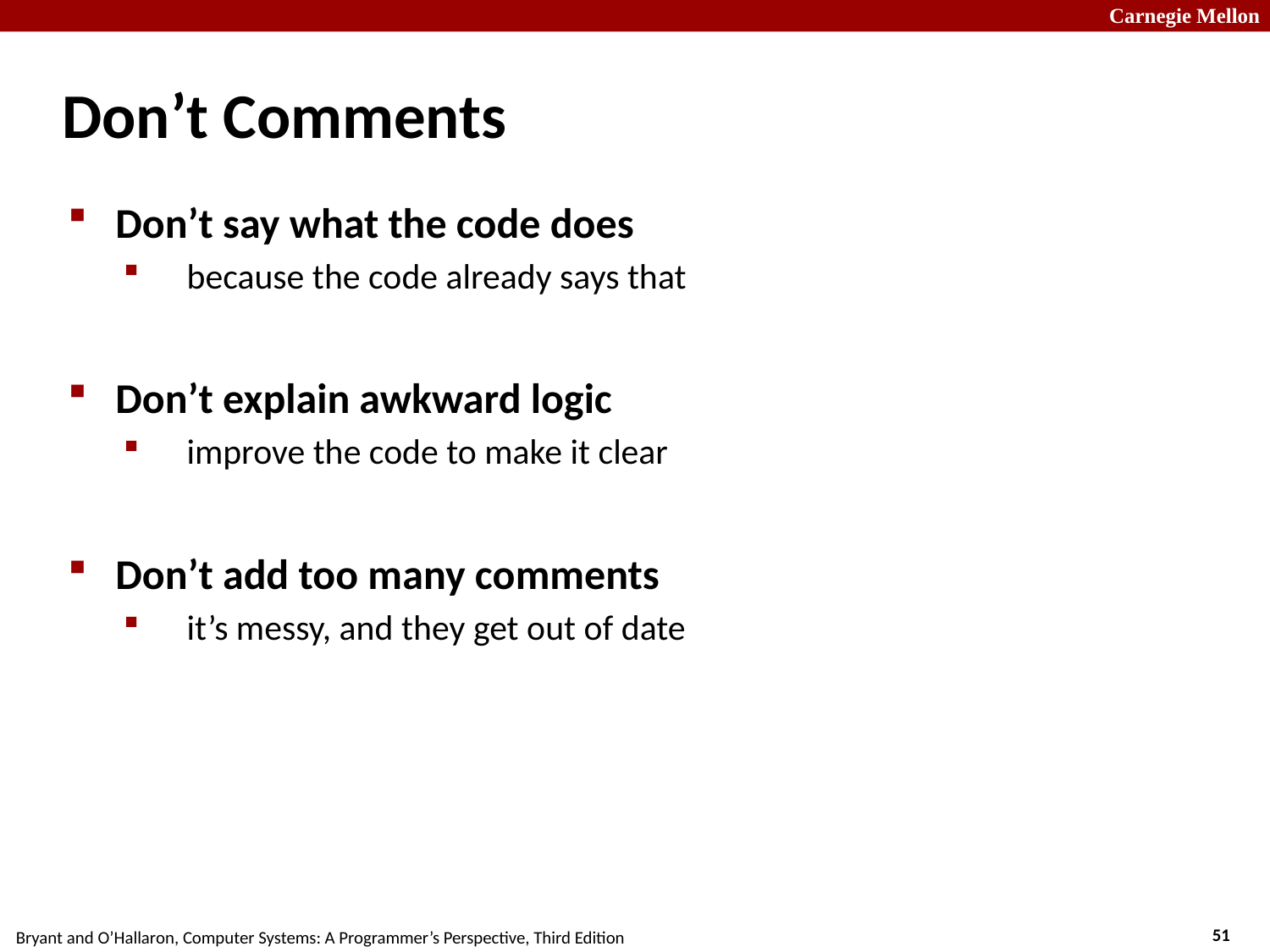

# Don’t Comments
Don’t say what the code does
because the code already says that

Don’t explain awkward logic
improve the code to make it clear

Don’t add too many comments
it’s messy, and they get out of date